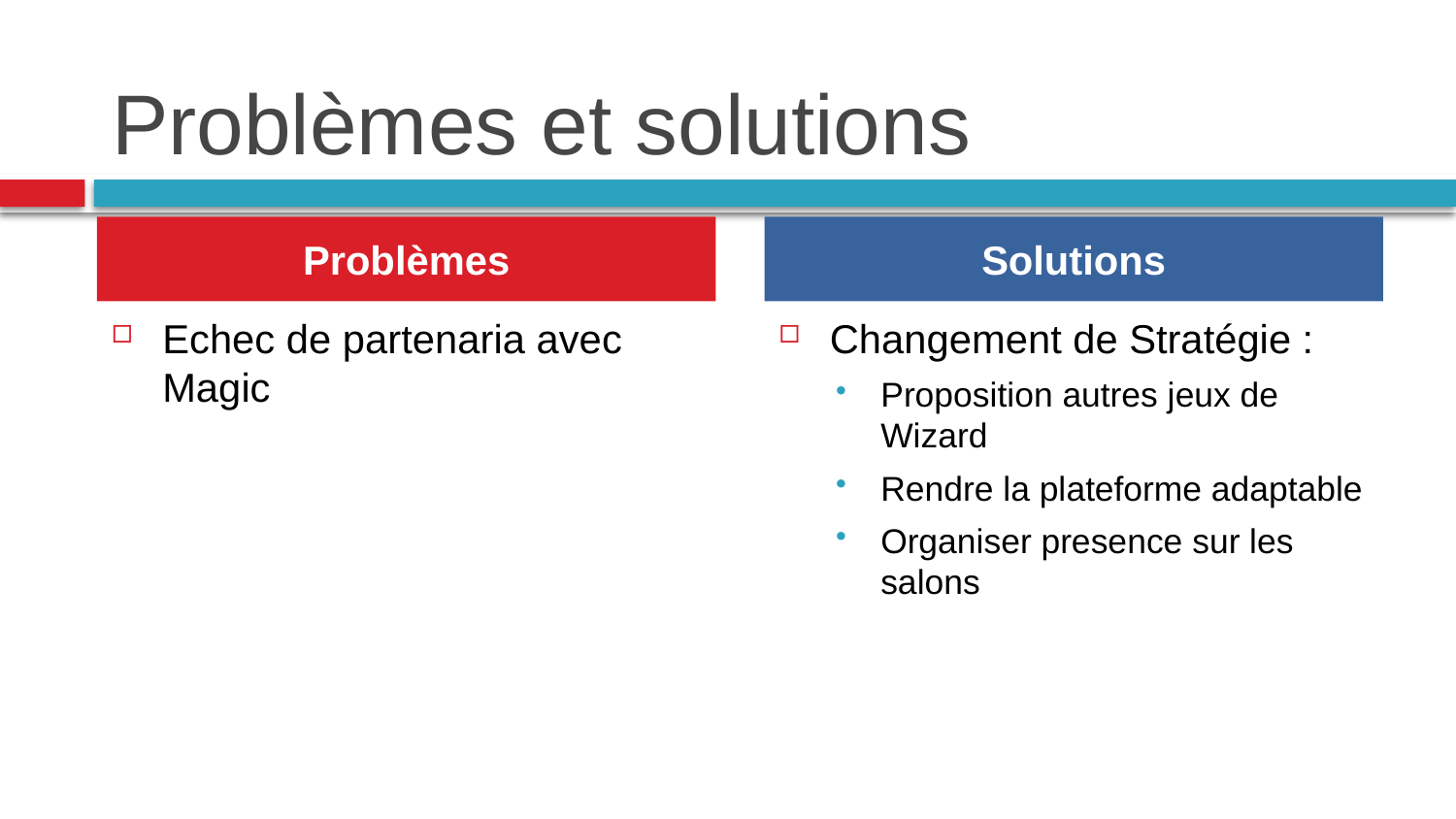

# Problèmes et solutions
Problèmes
Solutions
Echec de partenaria avec Magic

Changement de Stratégie :
Proposition autres jeux de Wizard
Rendre la plateforme adaptable
Organiser presence sur les salons